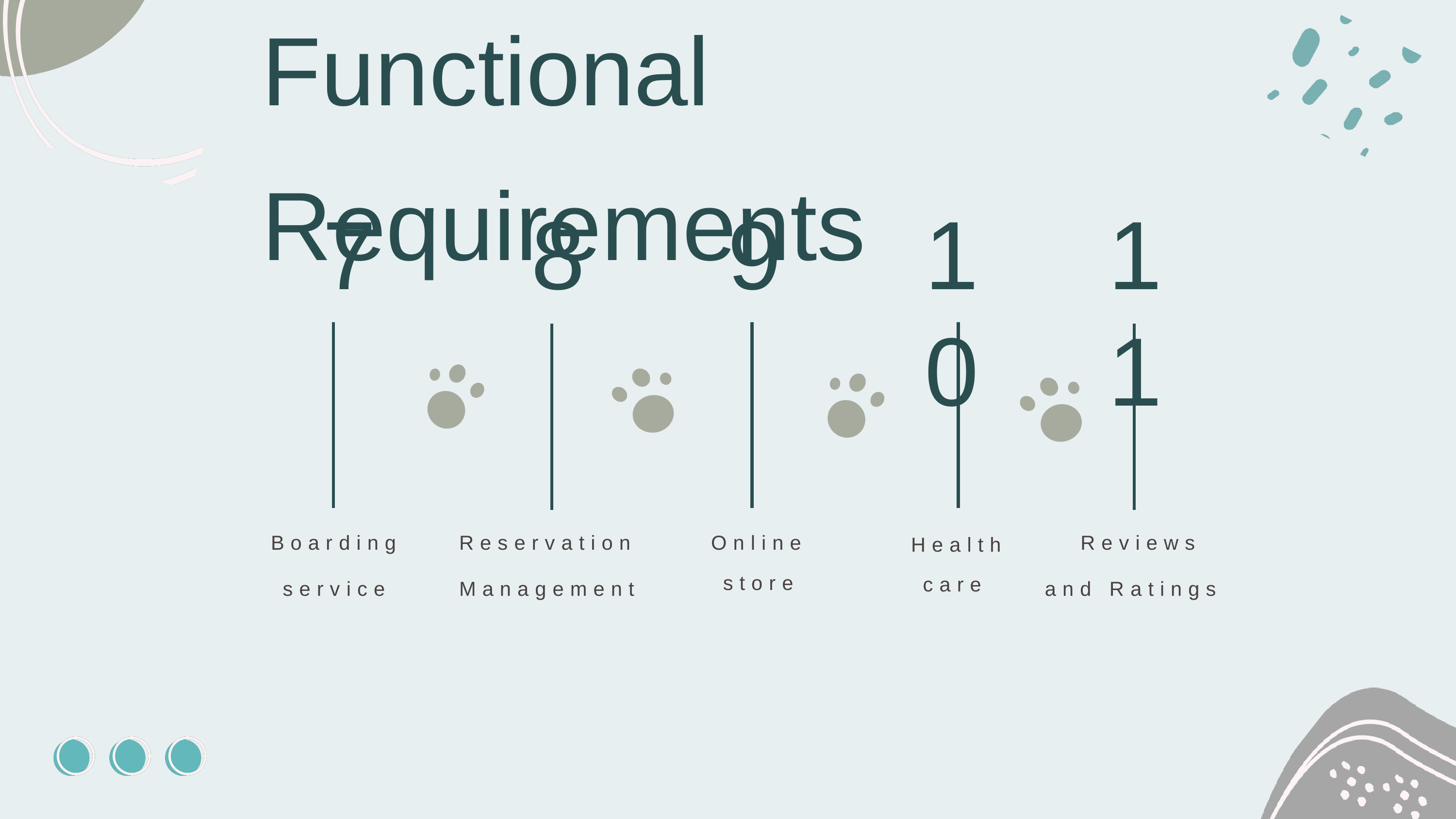

Functional Requirements

7
8
9
10
11

Boarding
 service
Online
store
Reservation Management
   Reviews
and Ratings
Health
care